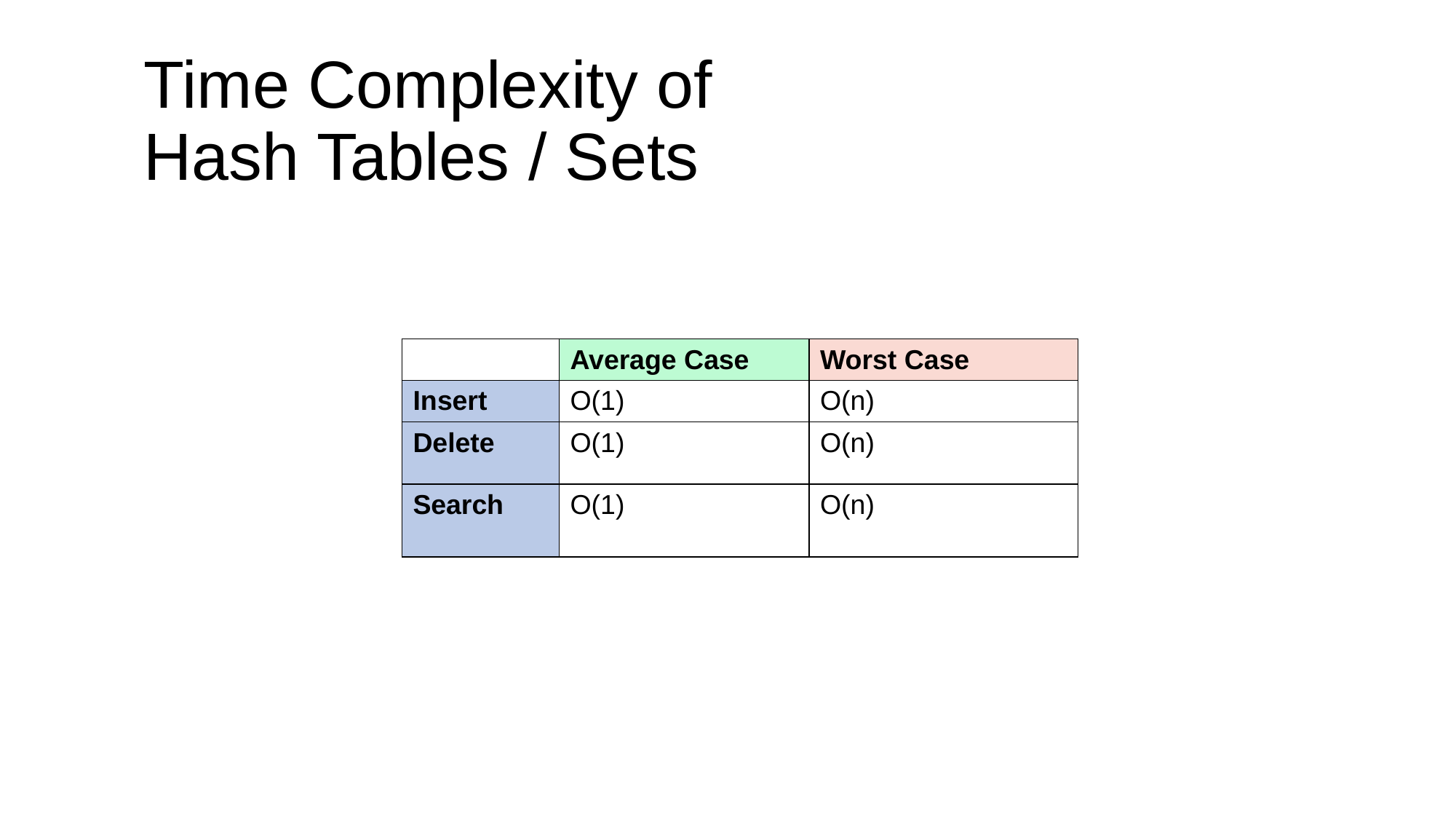

Time Complexity of
Hash Tables / Sets
|  | Average Case | Worst Case |
| --- | --- | --- |
| Insert | O(1) | O(n) |
| Delete | O(1) | O(n) |
| Search | O(1) | O(n) |